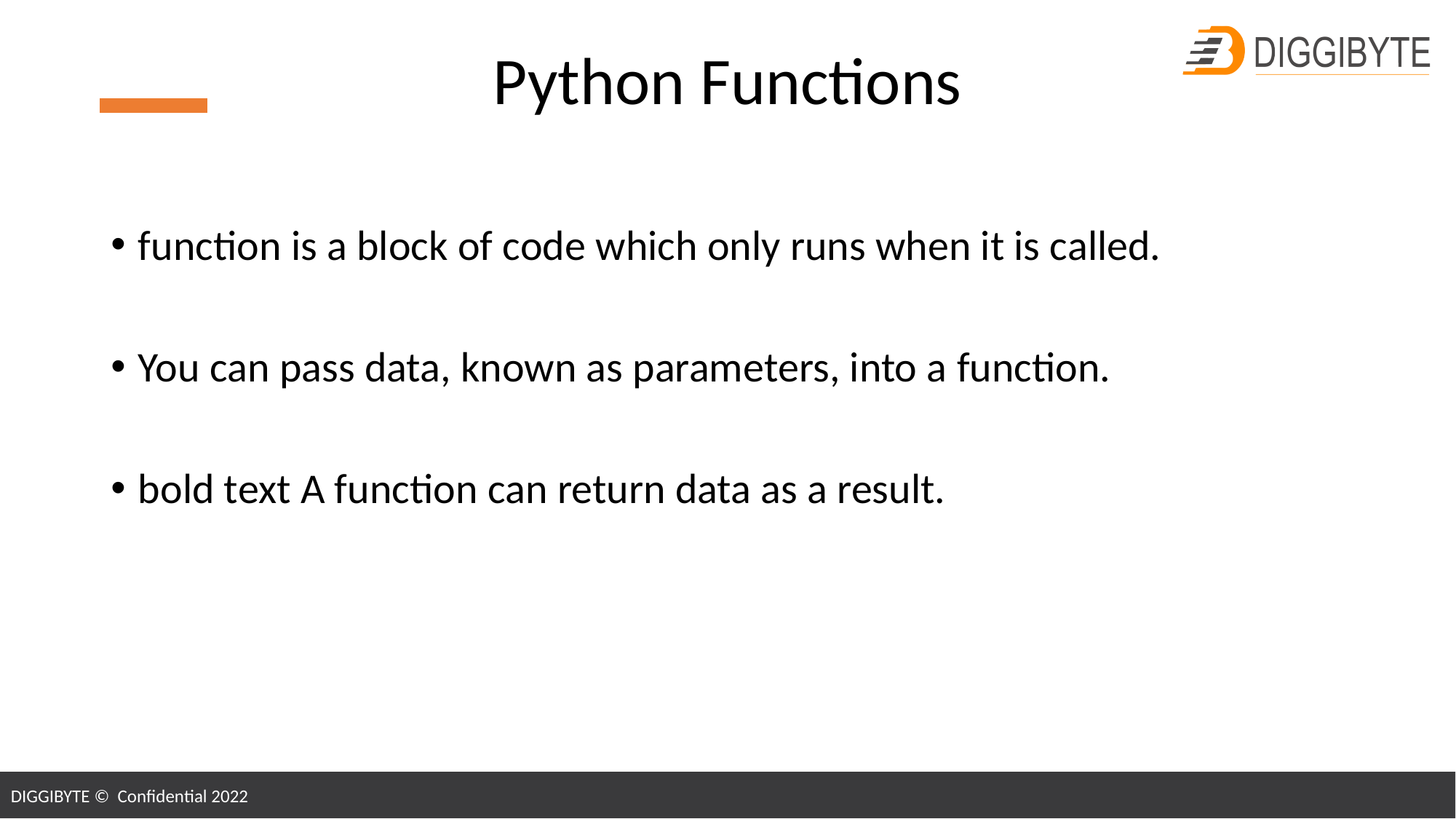

# Python Functions
function is a block of code which only runs when it is called.

You can pass data, known as parameters, into a function.

bold text A function can return data as a result.